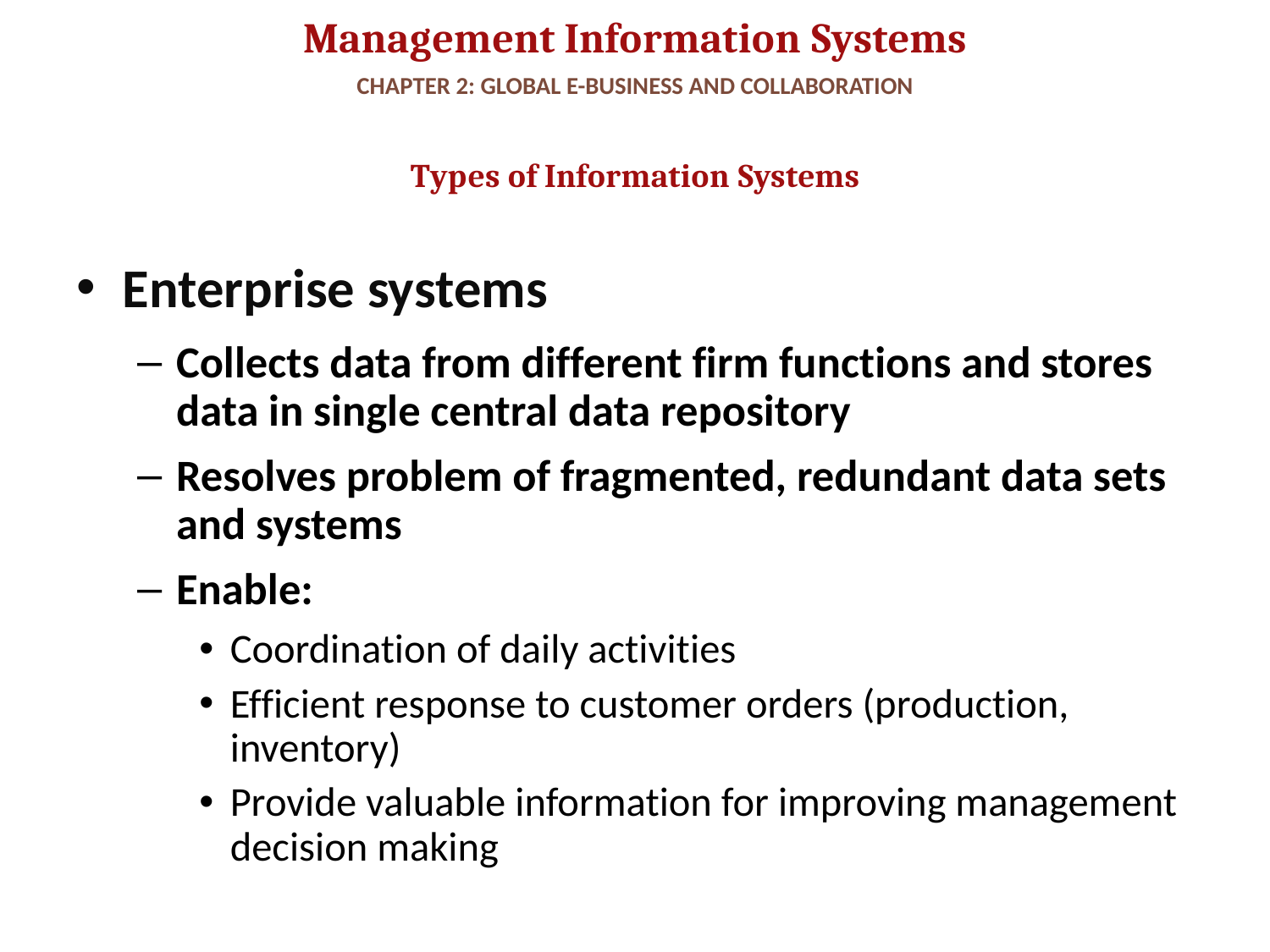

# CHAPTER 2: GLOBAL E-BUSINESS AND COLLABORATION
Types of Information Systems
Enterprise systems
Collects data from different firm functions and stores  data in single central data repository
Resolves problem of fragmented, redundant data sets and systems
Enable:
Coordination of daily activities
Efficient response to customer orders (production, inventory)
Provide valuable information for improving management decision making
24
©  Prentice Hall 2011